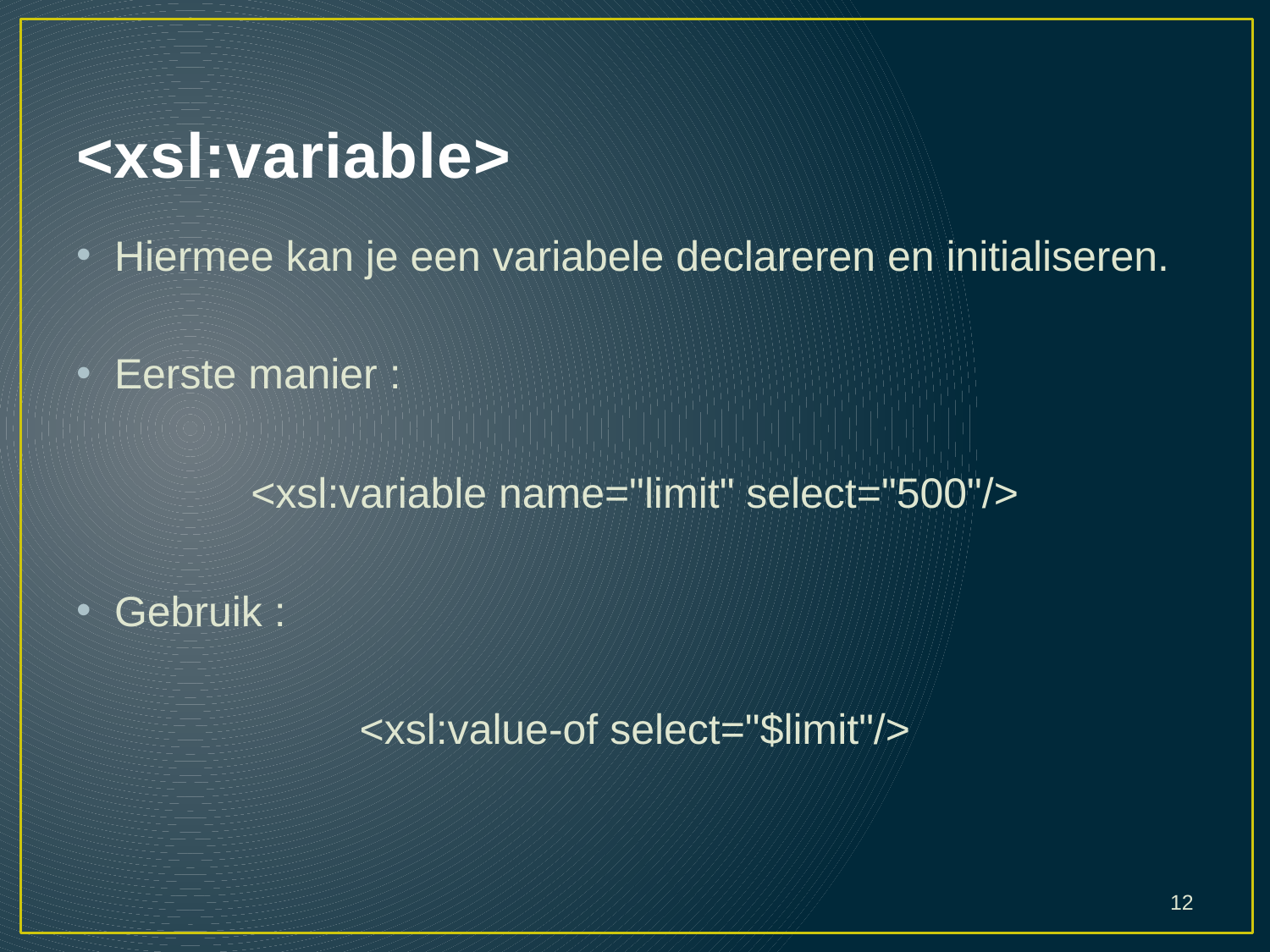

# <xsl:variable>
Hiermee kan je een variabele declareren en initialiseren.

Eerste manier :

<xsl:variable name="limit" select="500"/>

Gebruik :

<xsl:value-of select="$limit"/>
12